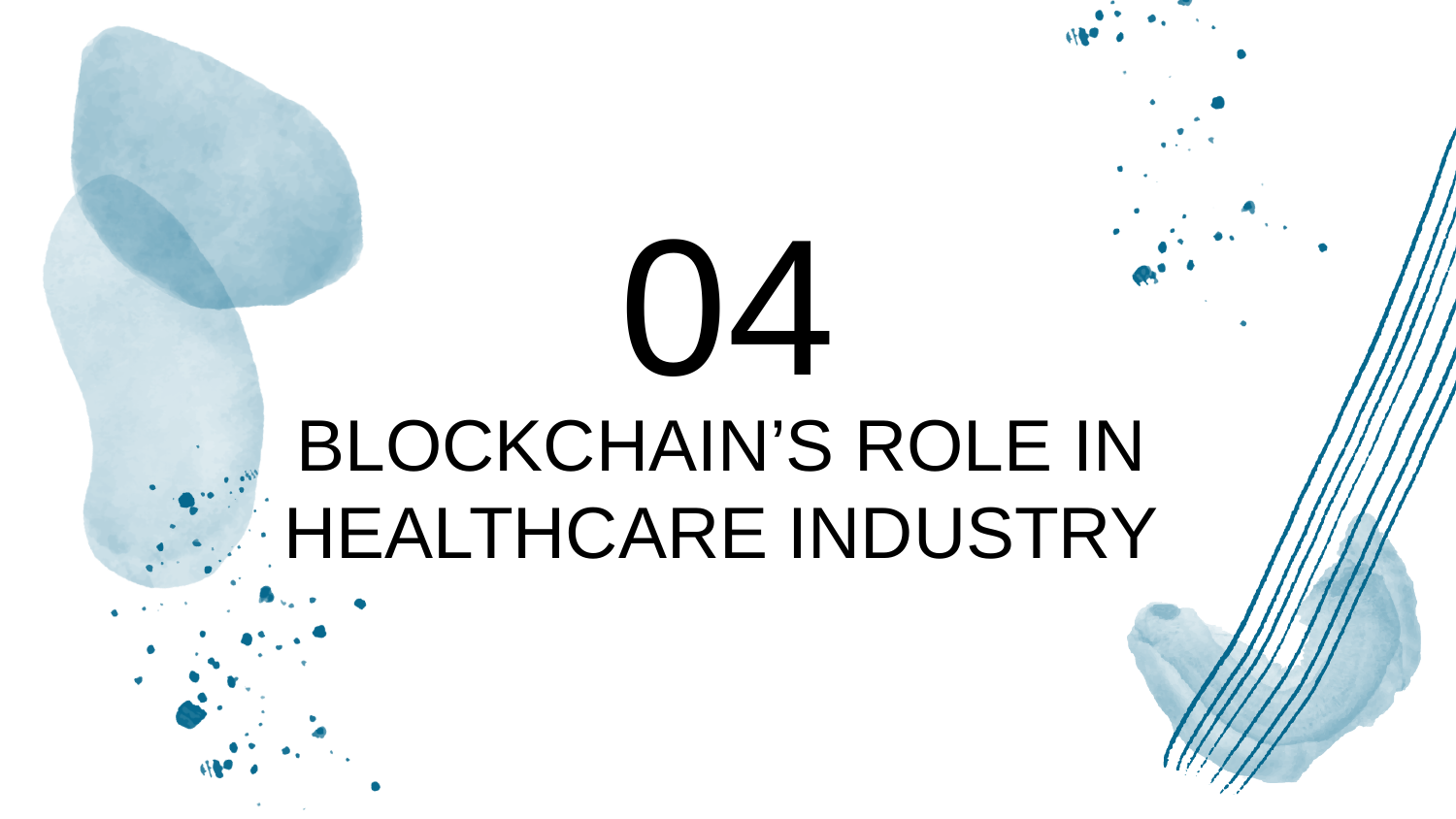

04
# BLOCKCHAIN’S ROLE IN HEALTHCARE INDUSTRY